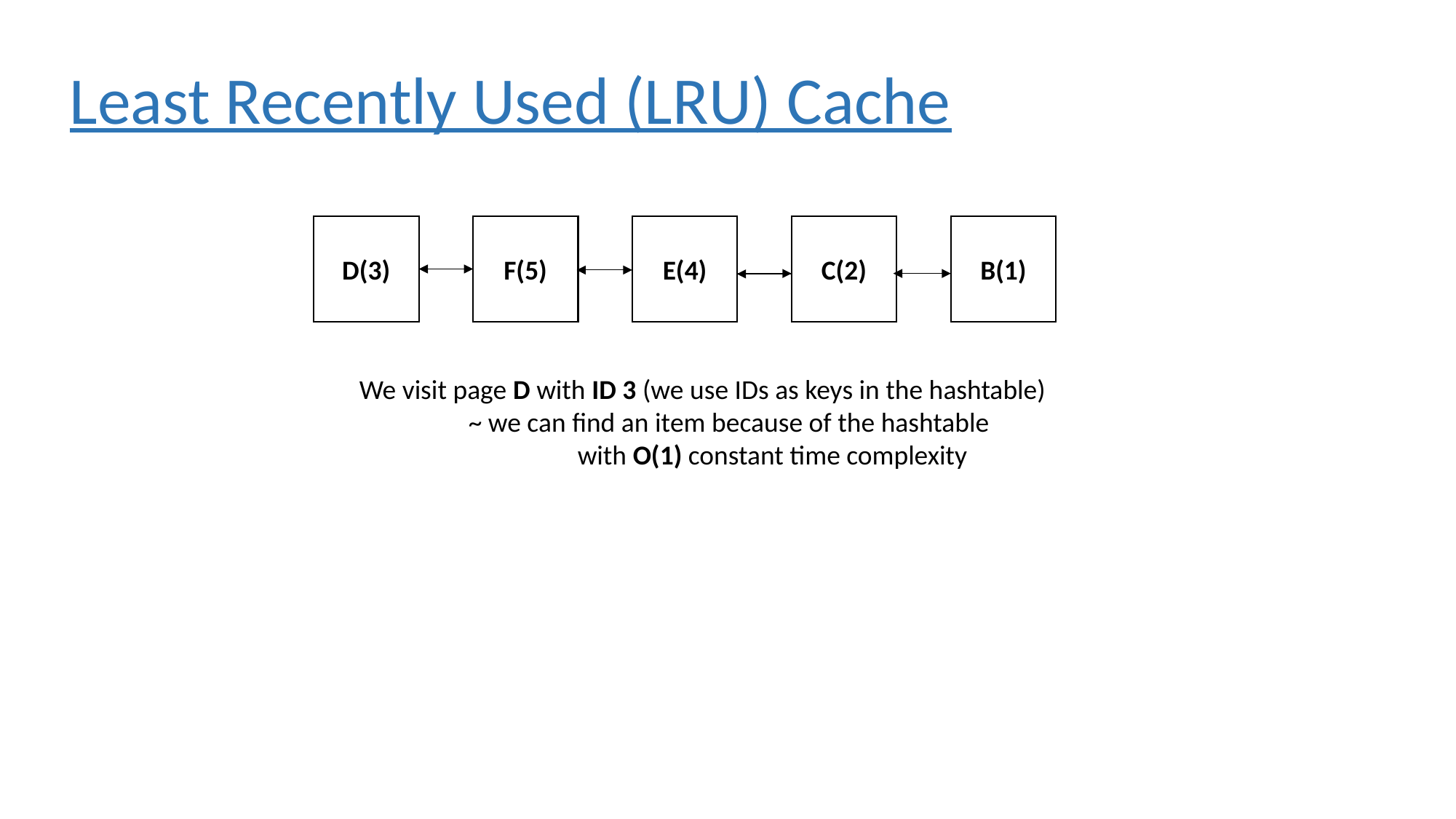

# Least Recently Used (LRU) Cache
F(5)
E(4)
C(2)
B(1)
D(3)
We visit page D with ID 3 (we use IDs as keys in the hashtable)
	~ we can find an item because of the hashtable
		with O(1) constant time complexity